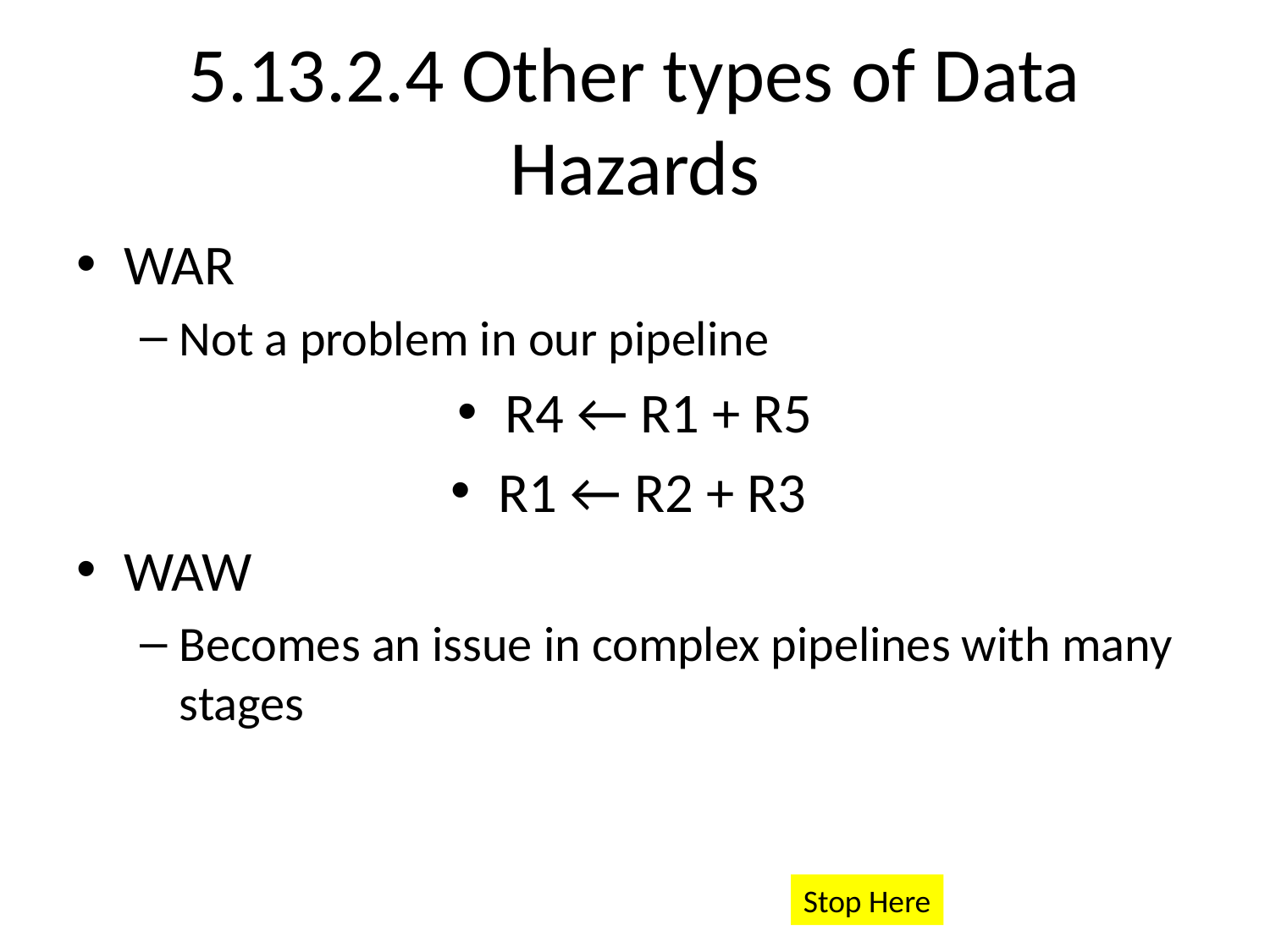

# 5.13.2.4 Other types of Data Hazards
WAR
Not a problem in our pipeline
R4 ← R1 + R5
R1 ← R2 + R3
WAW
Becomes an issue in complex pipelines with many stages
Stop Here